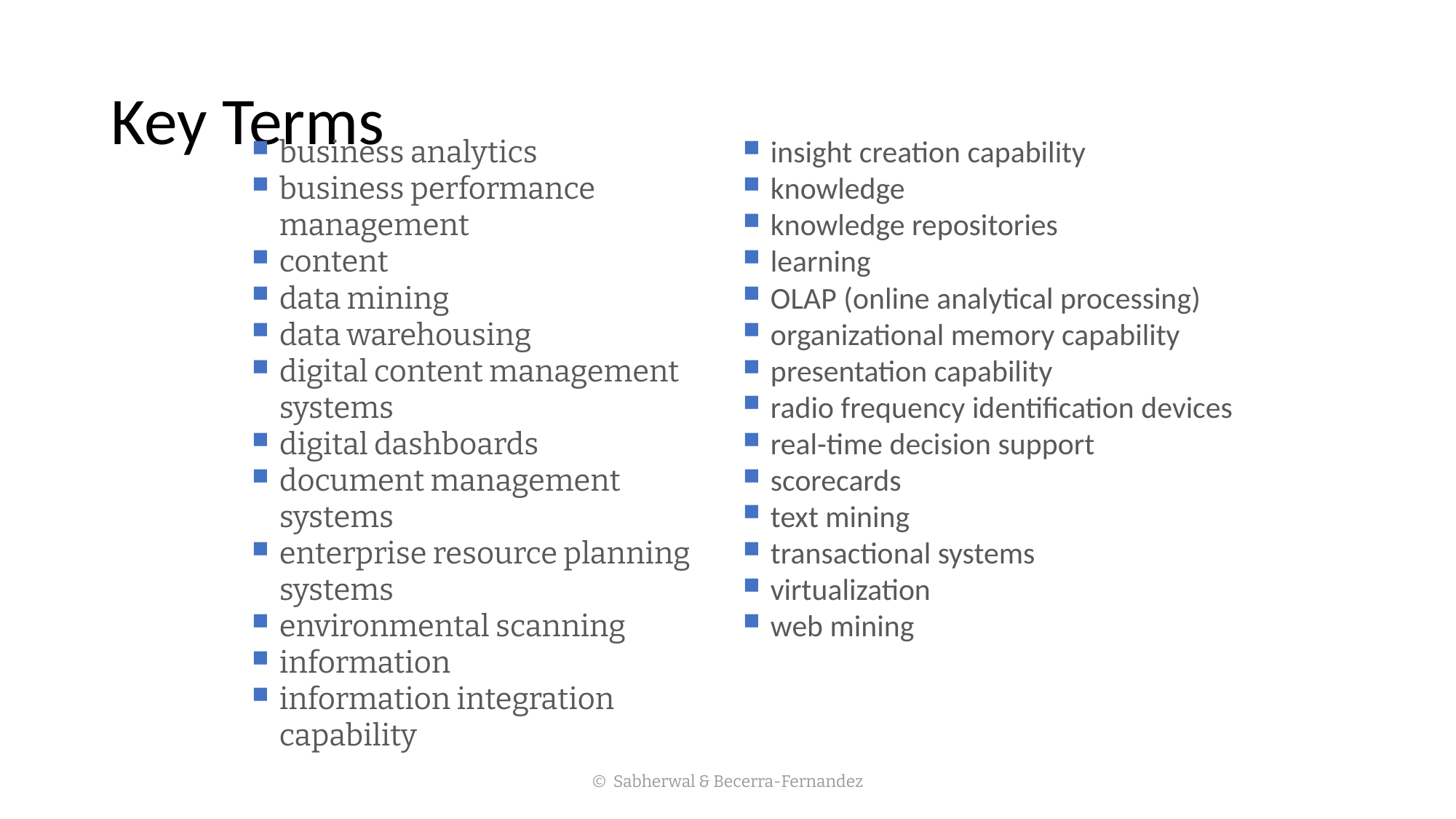

# Key Terms
insight creation capability
knowledge
knowledge repositories
learning
OLAP (online analytical processing)
organizational memory capability
presentation capability
radio frequency identification devices
real-time decision support
scorecards
text mining
transactional systems
virtualization
web mining
business analytics
business performance management
content
data mining
data warehousing
digital content management systems
digital dashboards
document management systems
enterprise resource planning systems
environmental scanning
information
information integration capability

©  Sabherwal & Becerra-Fernandez